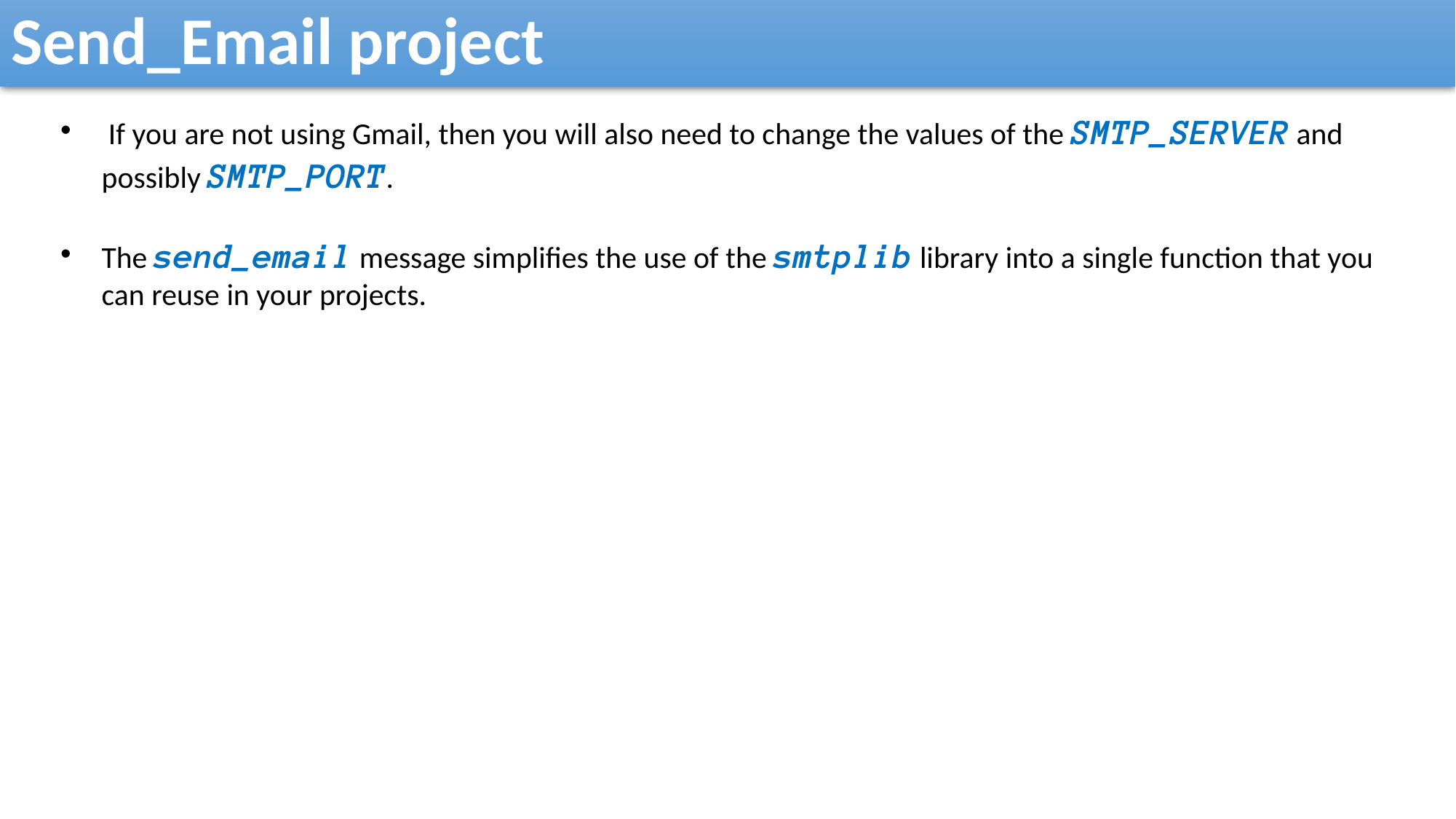

Send_Email project
 If you are not using Gmail, then you will also need to change the values of the SMTP_SERVER and possibly SMTP_PORT.

The send_email message simplifies the use of the smtplib library into a single function that you can reuse in your projects.